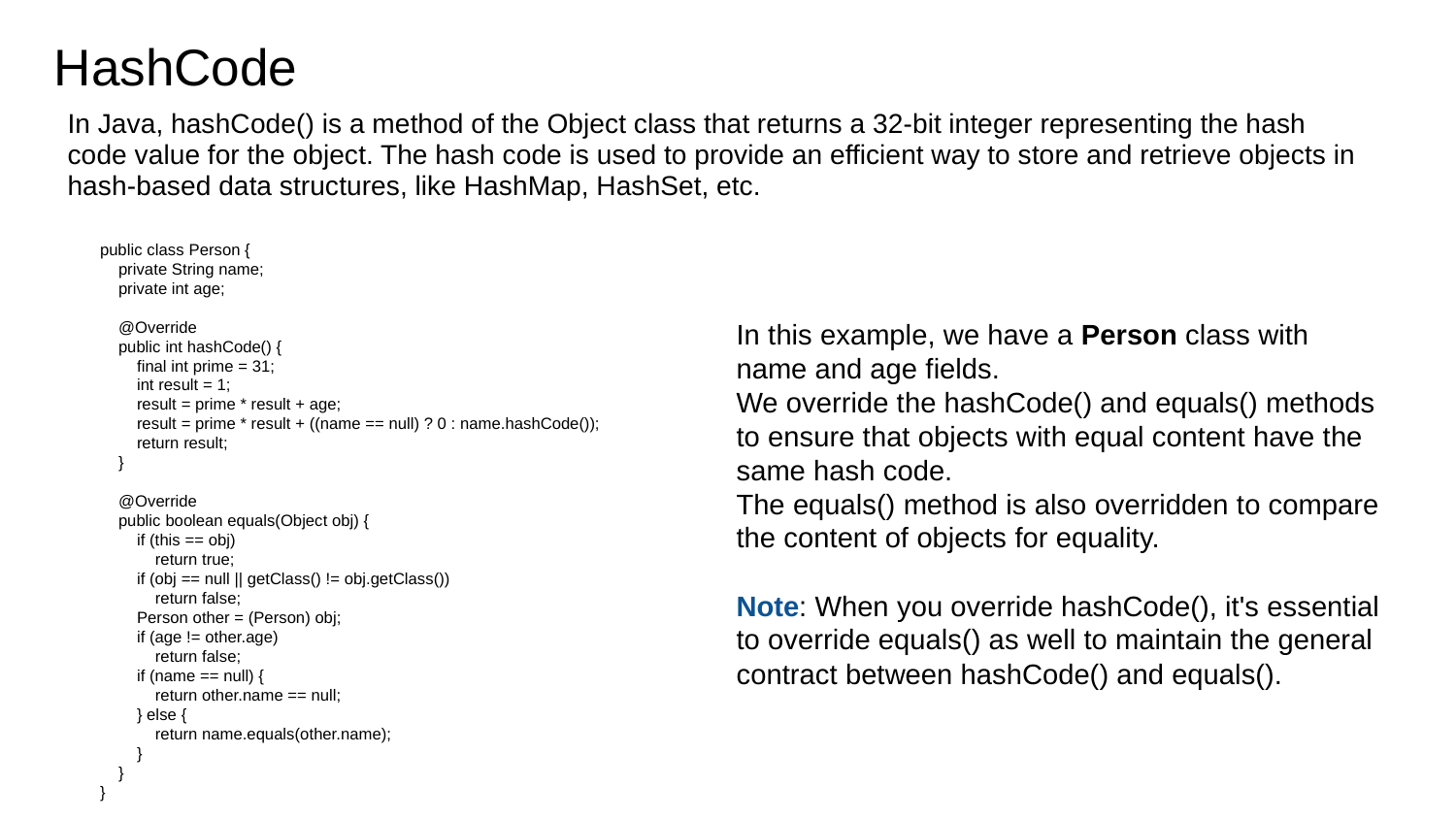

# HashCode
In Java, hashCode() is a method of the Object class that returns a 32-bit integer representing the hash code value for the object. The hash code is used to provide an efficient way to store and retrieve objects in hash-based data structures, like HashMap, HashSet, etc.

public class Person {
    private String name;
    private int age;

    @Override
    public int hashCode() {
        final int prime = 31;
        int result = 1;
        result = prime * result + age;
        result = prime * result + ((name == null) ? 0 : name.hashCode());
        return result;
    }

    @Override
    public boolean equals(Object obj) {
        if (this == obj)
            return true;
        if (obj == null || getClass() != obj.getClass())
            return false;
        Person other = (Person) obj;
        if (age != other.age)
            return false;
        if (name == null) {
            return other.name == null;
        } else {
            return name.equals(other.name);
        }
    }
}

In this example, we have a Person class with name and age fields.
We override the hashCode() and equals() methods to ensure that objects with equal content have the same hash code.
The equals() method is also overridden to compare the content of objects for equality.

Note: When you override hashCode(), it's essential to override equals() as well to maintain the general contract between hashCode() and equals().